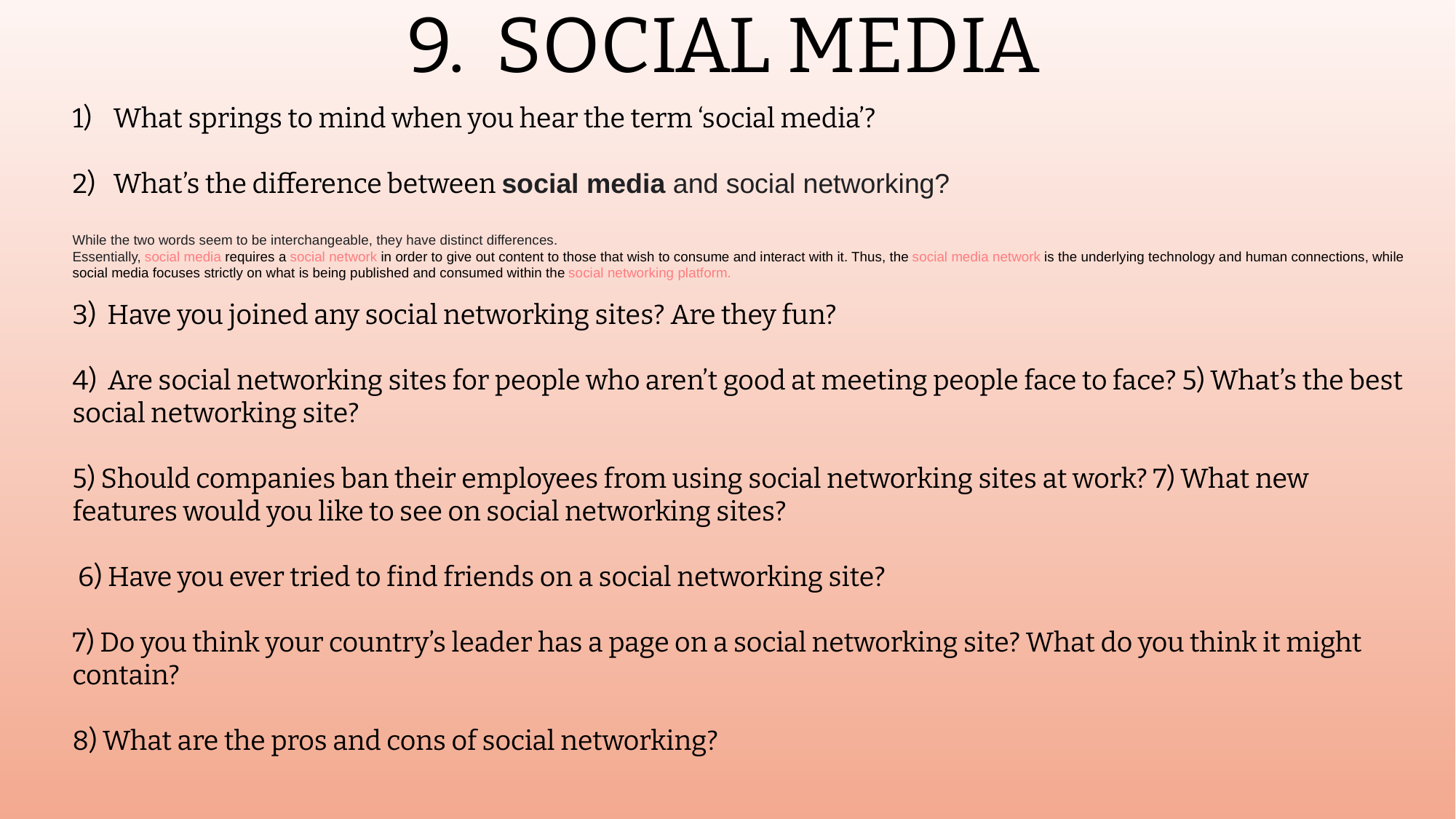

# 9.  Social Media
What springs to mind when you hear the term ‘social media’?

What’s the difference between social media and social networking?

While the two words seem to be interchangeable, they have distinct differences.
Essentially, social media requires a social network in order to give out content to those that wish to consume and interact with it. Thus, the social media network is the underlying technology and human connections, while social media focuses strictly on what is being published and consumed within the social networking platform.

3)  Have you joined any social networking sites? Are they fun?

4)  Are social networking sites for people who aren’t good at meeting people face to face? 5) What’s the best social networking site?

5) Should companies ban their employees from using social networking sites at work? 7) What new features would you like to see on social networking sites?

 6) Have you ever tried to find friends on a social networking site?

7) Do you think your country’s leader has a page on a social networking site? What do you think it might contain?

8) What are the pros and cons of social networking?